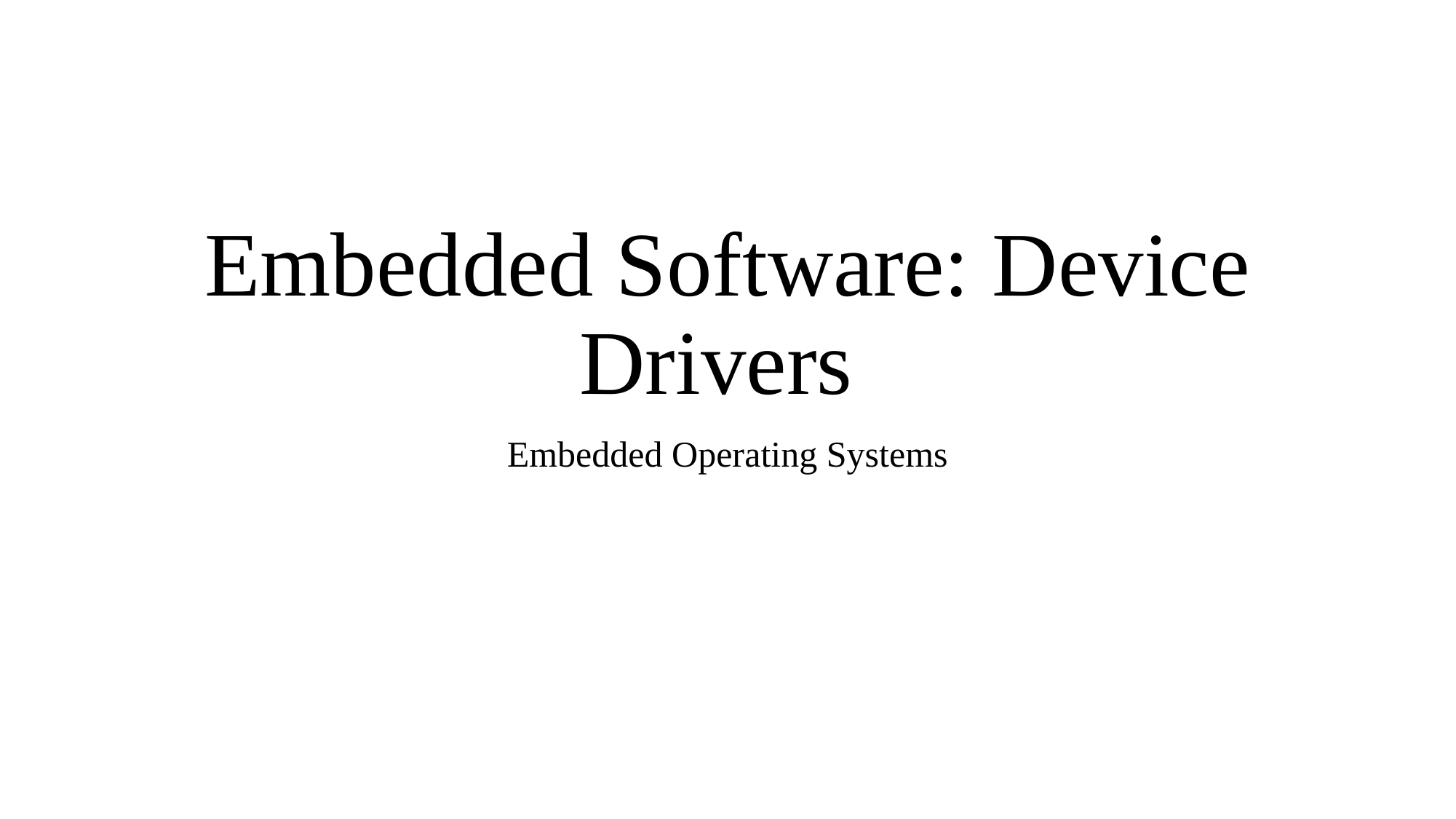

# Embedded Software: Device Drivers
Embedded Operating Systems